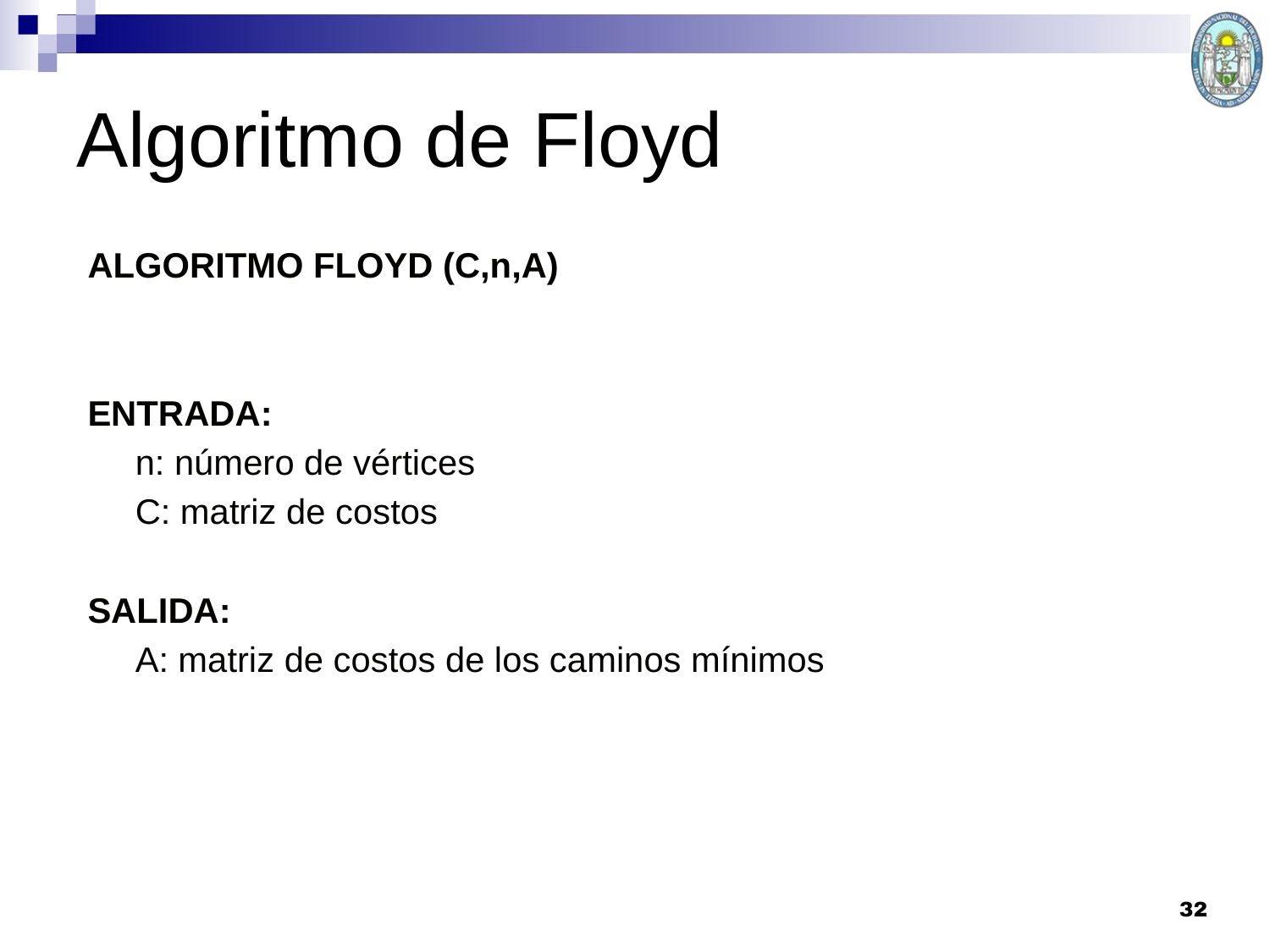

# Algoritmo de Floyd
ALGORITMO FLOYD (C,n,A)

ENTRADA:
	n: número de vértices
	C: matriz de costos

SALIDA:
	A: matriz de costos de los caminos mínimos

32